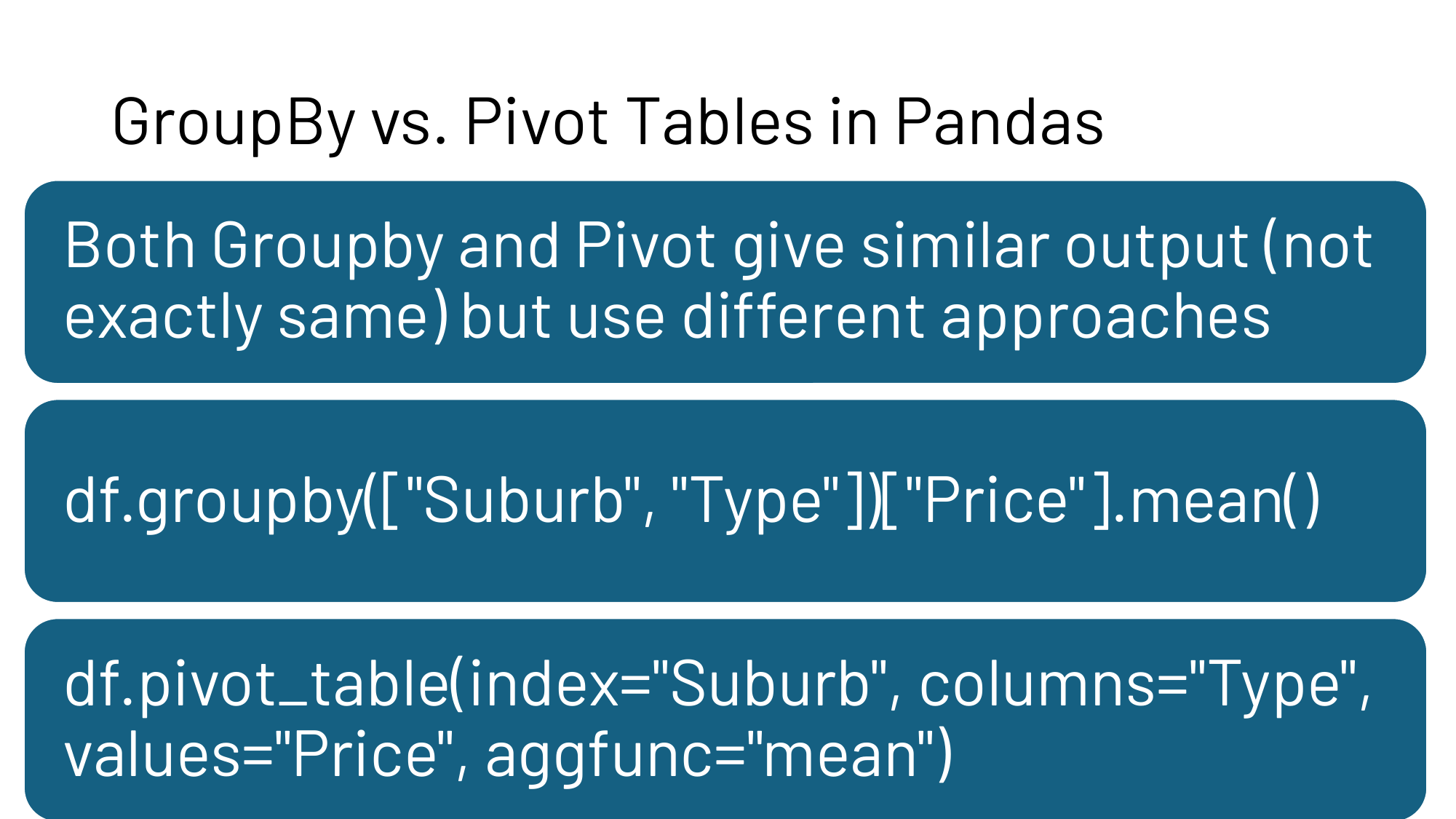

# GroupBy vs. Pivot Tables in Pandas
Both Groupby and Pivot give similar output (not exactly same) but use different approaches
df.groupby(["Suburb", "Type"])["Price"].mean()
df.pivot_table(index="Suburb", columns="Type", values="Price", aggfunc="mean")